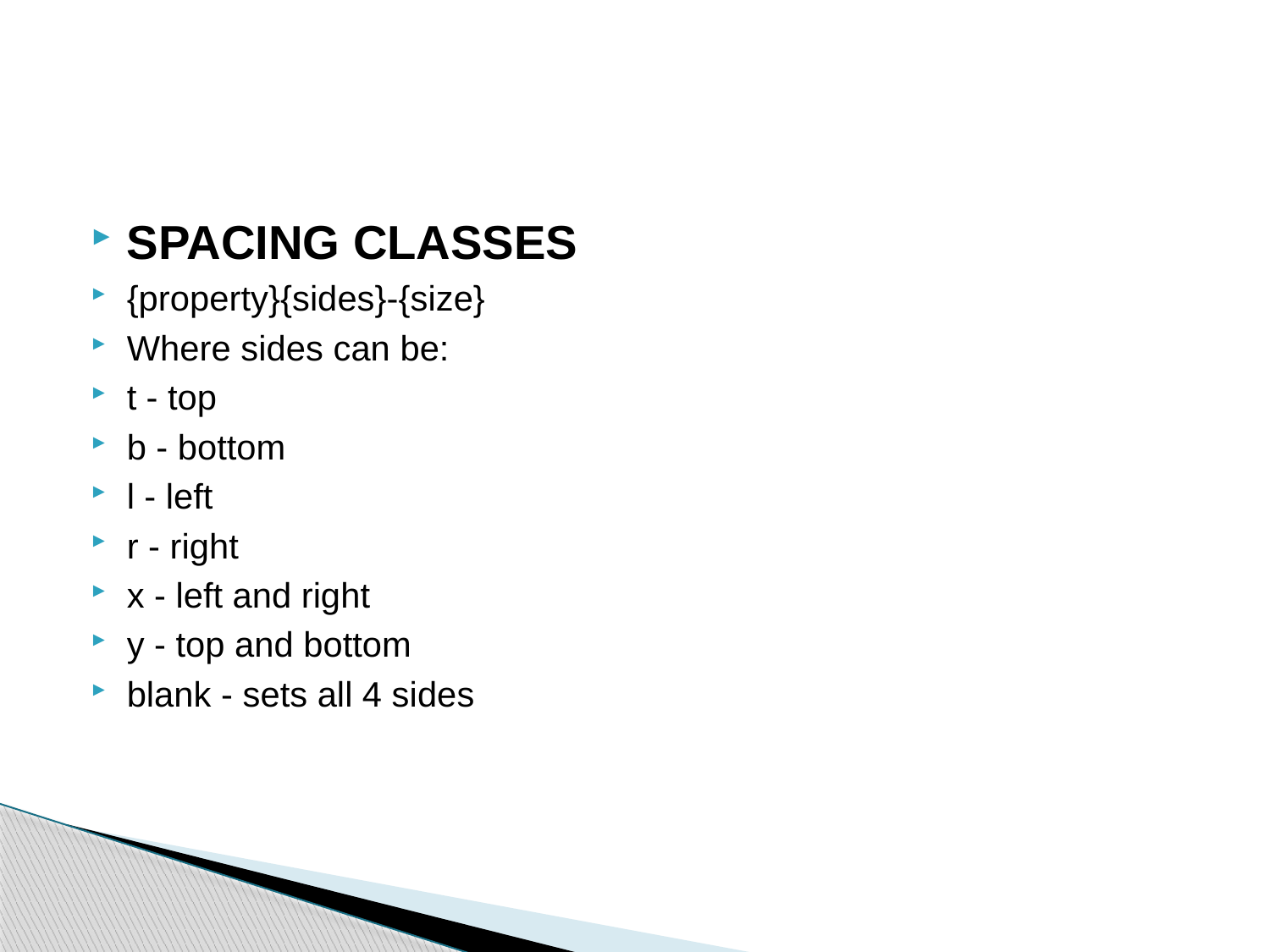

SPACING CLASSES
{property}{sides}-{size}
Where sides can be:
t - top
b - bottom
l - left
r - right
x - left and right
y - top and bottom
blank - sets all 4 sides